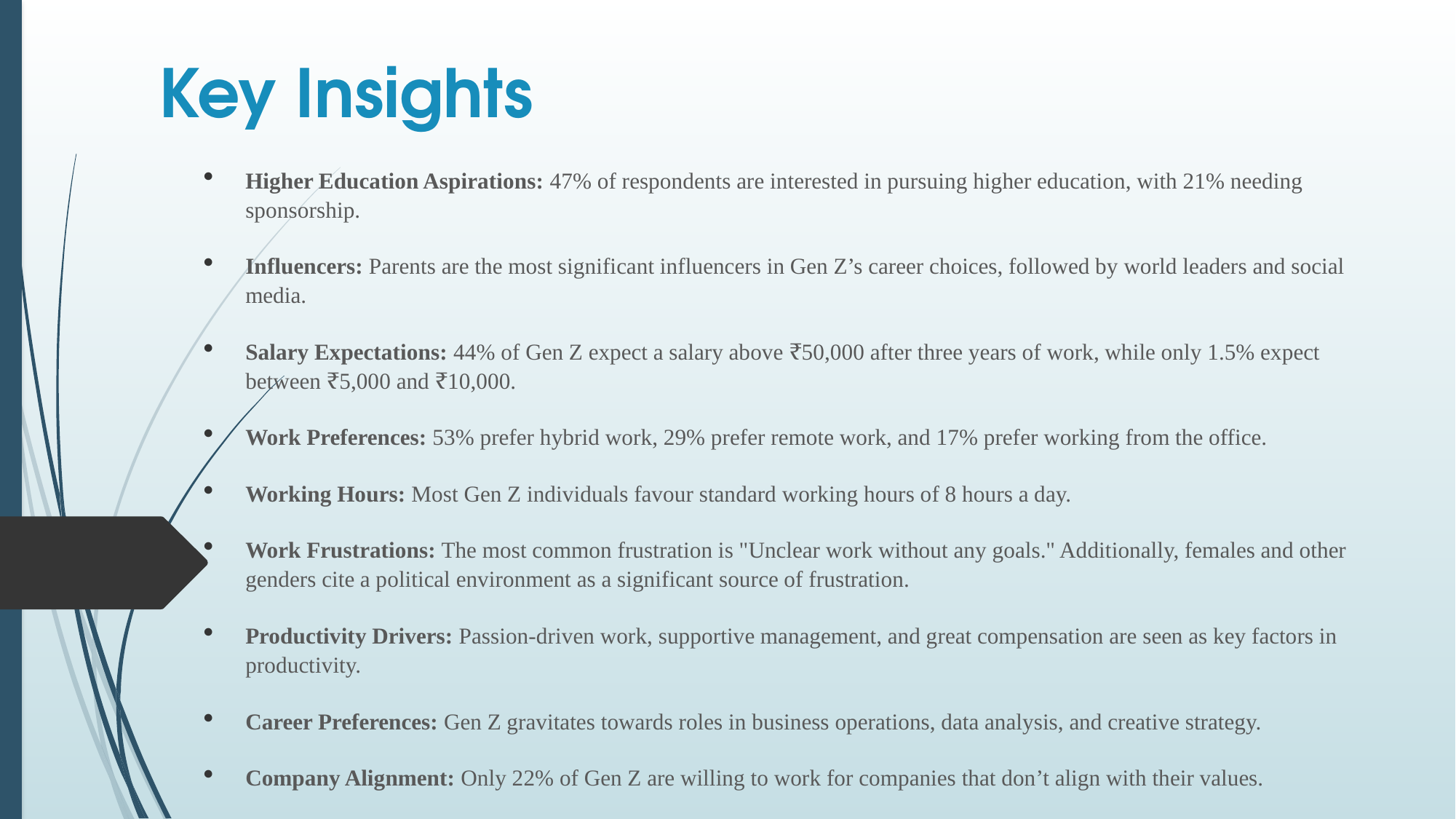

# Key Insights
Higher Education Aspirations: 47% of respondents are interested in pursuing higher education, with 21% needing sponsorship.
Influencers: Parents are the most significant influencers in Gen Z’s career choices, followed by world leaders and social media.
Salary Expectations: 44% of Gen Z expect a salary above ₹50,000 after three years of work, while only 1.5% expect between ₹5,000 and ₹10,000.
Work Preferences: 53% prefer hybrid work, 29% prefer remote work, and 17% prefer working from the office.
Working Hours: Most Gen Z individuals favour standard working hours of 8 hours a day.
Work Frustrations: The most common frustration is "Unclear work without any goals." Additionally, females and other genders cite a political environment as a significant source of frustration.
Productivity Drivers: Passion-driven work, supportive management, and great compensation are seen as key factors in productivity.
Career Preferences: Gen Z gravitates towards roles in business operations, data analysis, and creative strategy.
Company Alignment: Only 22% of Gen Z are willing to work for companies that don’t align with their values.